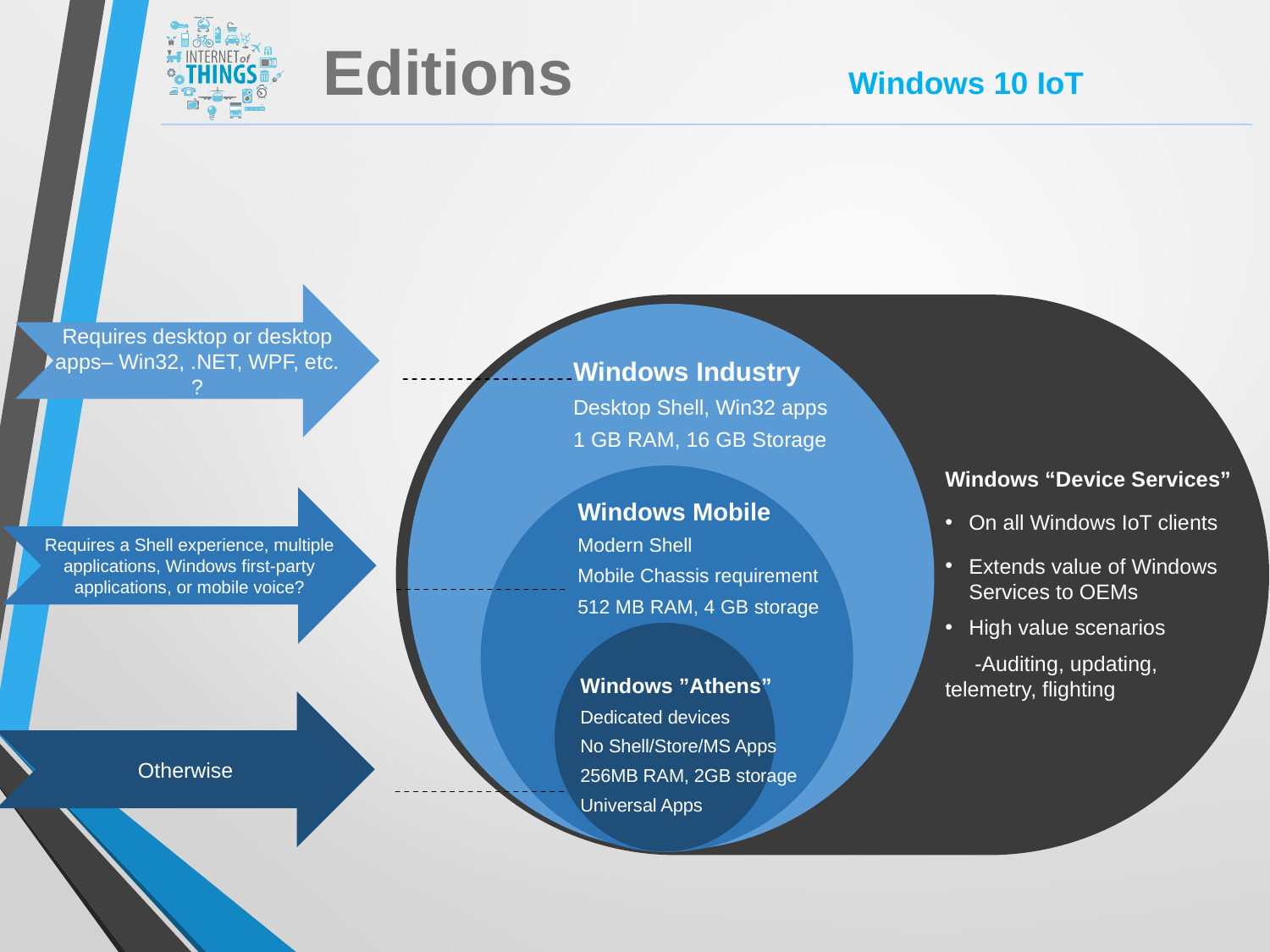

Editions
Requires desktop or desktop apps– Win32, .NET, WPF, etc. ?

Windows Industry
Desktop Shell, Win32 apps
1 GB RAM, 16 GB Storage

Windows “Device Services”
On all Windows IoT clients
Extends value of Windows Services to OEMs
High value scenarios
     -Auditing, updating, telemetry, flighting
Requires a Shell experience, multiple applications, Windows first-party applications, or mobile voice?
Windows Mobile
Modern Shell
Mobile Chassis requirement
512 MB RAM, 4 GB storage

Windows ”Athens”
Dedicated devices
No Shell/Store/MS Apps
256MB RAM, 2GB storage
Universal Apps

Otherwise